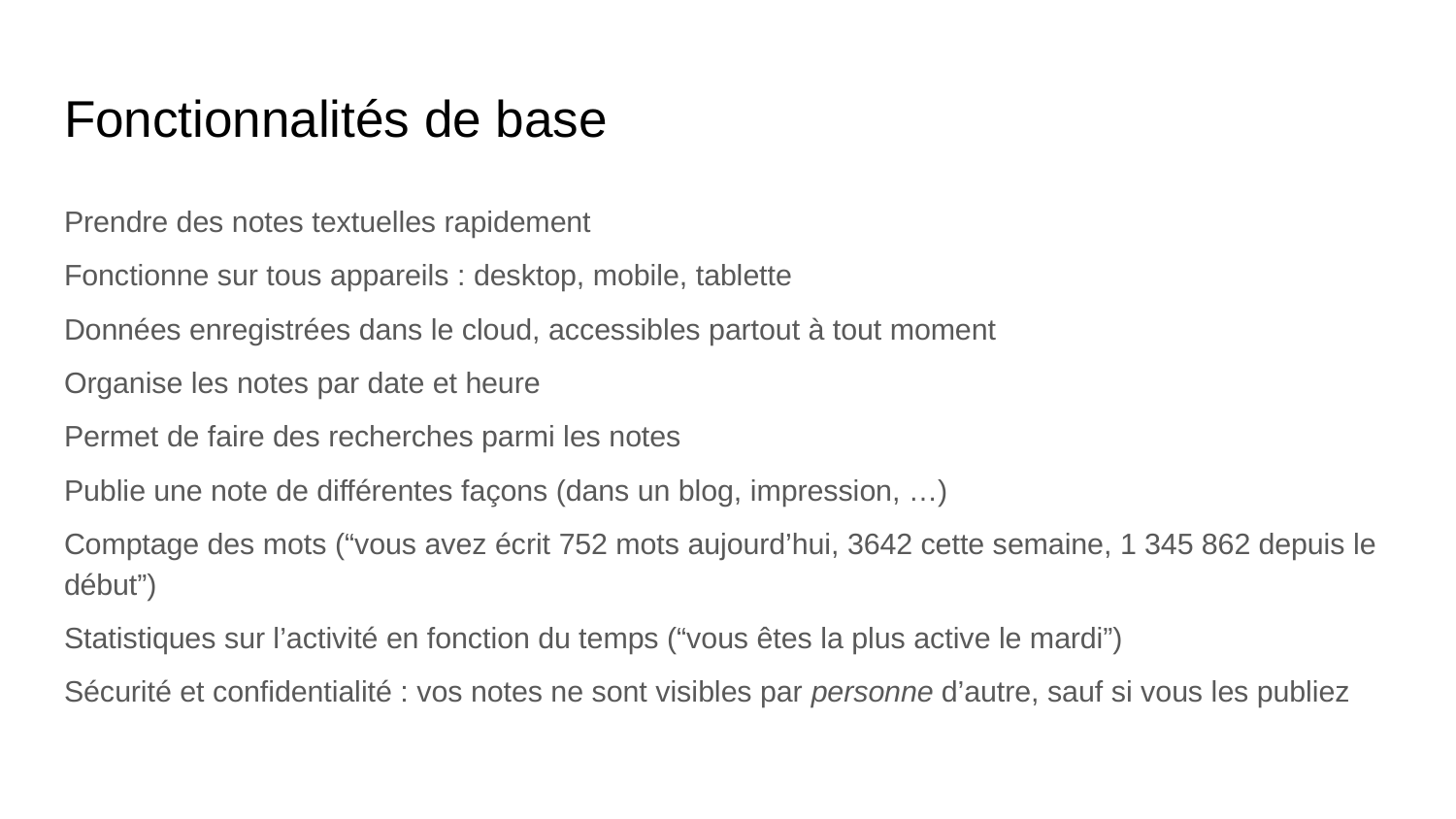

# Fonctionnalités de base
Prendre des notes textuelles rapidement
Fonctionne sur tous appareils : desktop, mobile, tablette
Données enregistrées dans le cloud, accessibles partout à tout moment
Organise les notes par date et heure
Permet de faire des recherches parmi les notes
Publie une note de différentes façons (dans un blog, impression, …)
Comptage des mots (“vous avez écrit 752 mots aujourd’hui, 3642 cette semaine, 1 345 862 depuis le début”)
Statistiques sur l’activité en fonction du temps (“vous êtes la plus active le mardi”)
Sécurité et confidentialité : vos notes ne sont visibles par personne d’autre, sauf si vous les publiez